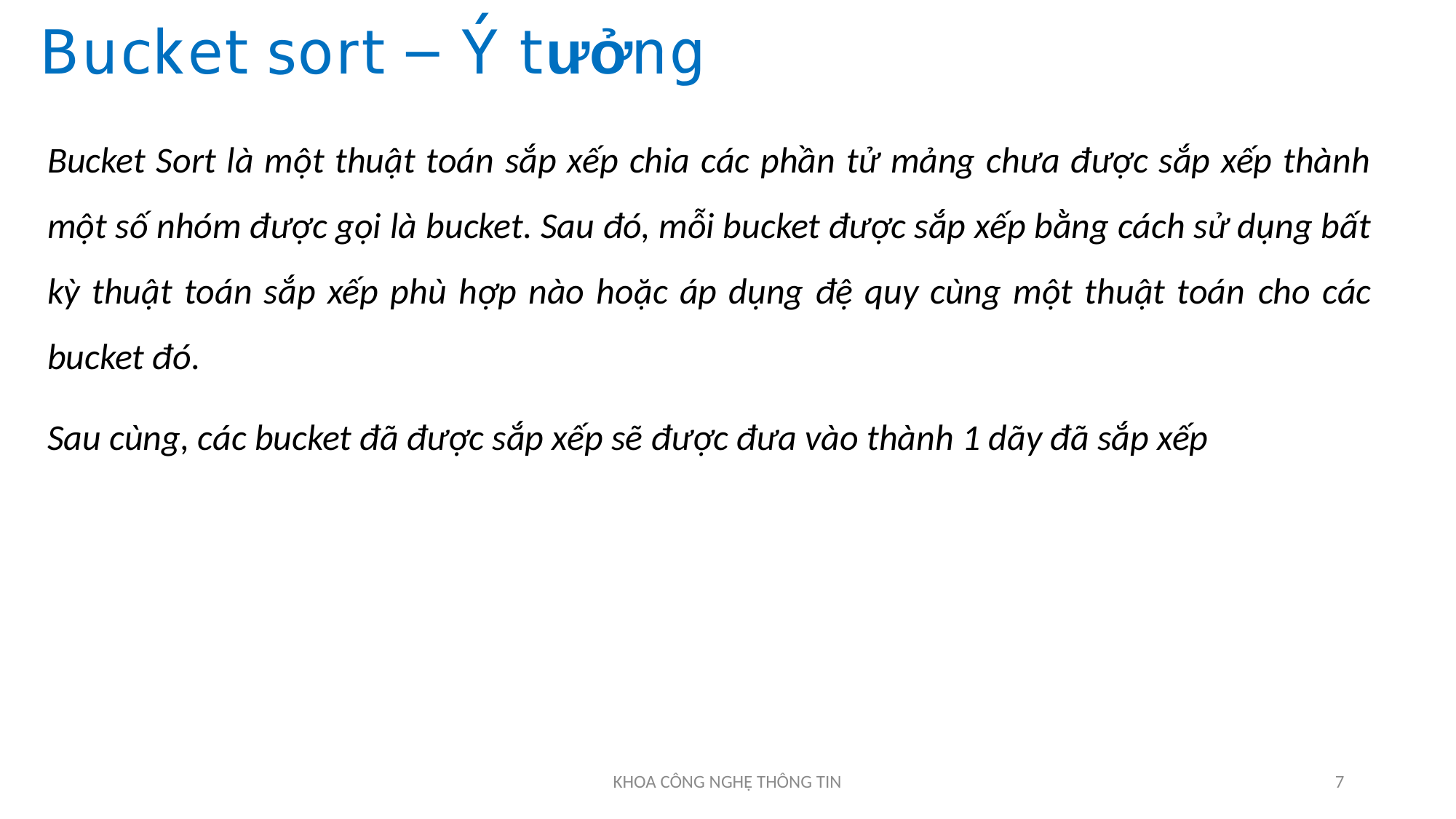

# Bucket sort – Ý tưởng
Bucket Sort là một thuật toán sắp xếp chia các phần tử mảng chưa được sắp xếp thành một số nhóm được gọi là bucket. Sau đó, mỗi bucket được sắp xếp bằng cách sử dụng bất kỳ thuật toán sắp xếp phù hợp nào hoặc áp dụng đệ quy cùng một thuật toán cho các bucket đó.
Sau cùng, các bucket đã được sắp xếp sẽ được đưa vào thành 1 dãy đã sắp xếp

KHOA CÔNG NGHỆ THÔNG TIN
7